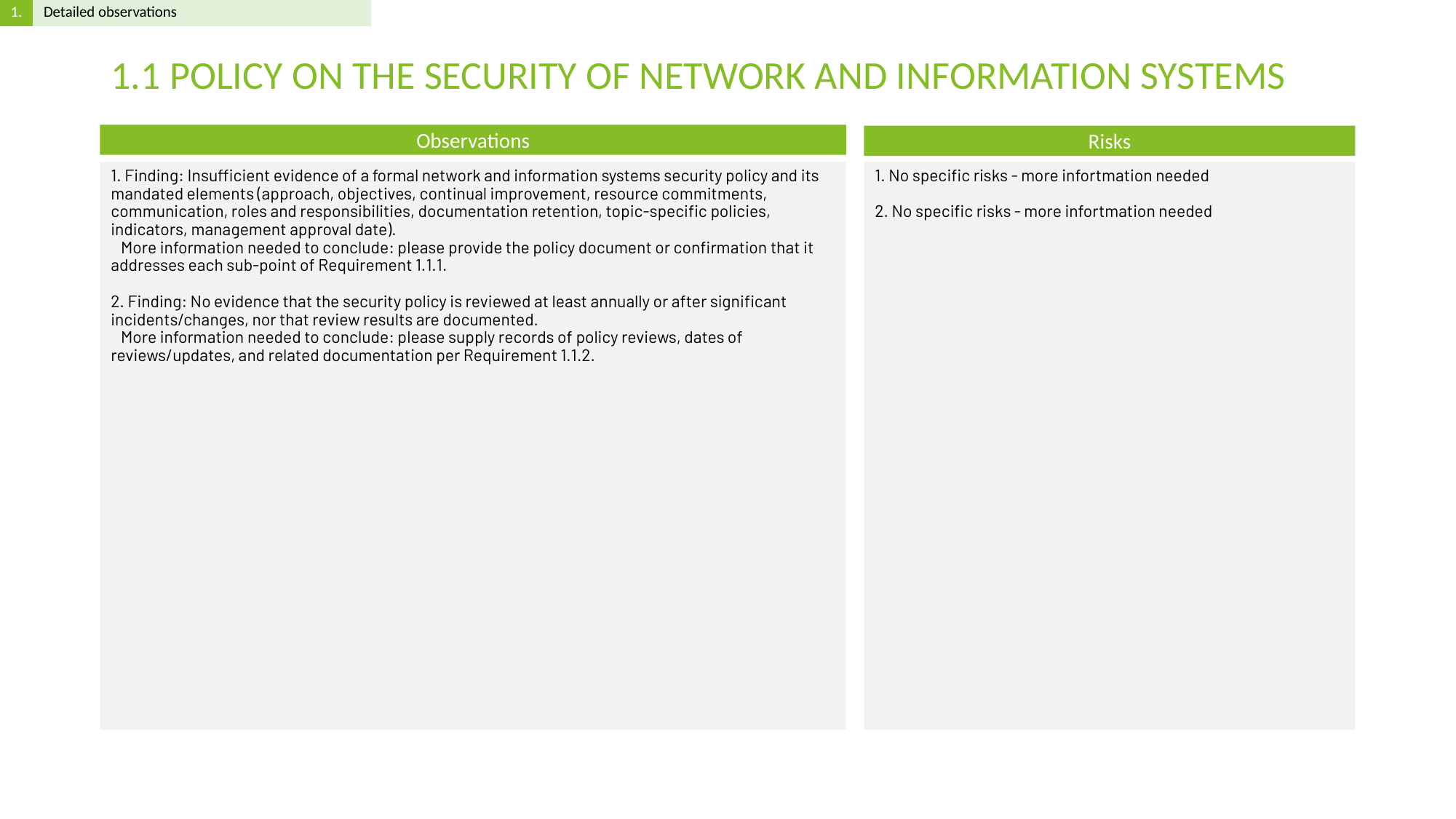

# 1.1 POLICY ON THE SECURITY OF NETWORK AND INFORMATION SYSTEMS
1. Finding: Insufficient evidence of a formal network and information systems security policy and its mandated elements (approach, objectives, continual improvement, resource commitments, communication, roles and responsibilities, documentation retention, topic-specific policies, indicators, management approval date).
   More information needed to conclude: please provide the policy document or confirmation that it addresses each sub-point of Requirement 1.1.1.

2. Finding: No evidence that the security policy is reviewed at least annually or after significant incidents/changes, nor that review results are documented.
   More information needed to conclude: please supply records of policy reviews, dates of reviews/updates, and related documentation per Requirement 1.1.2.
1. No specific risks - more infortmation needed

2. No specific risks - more infortmation needed